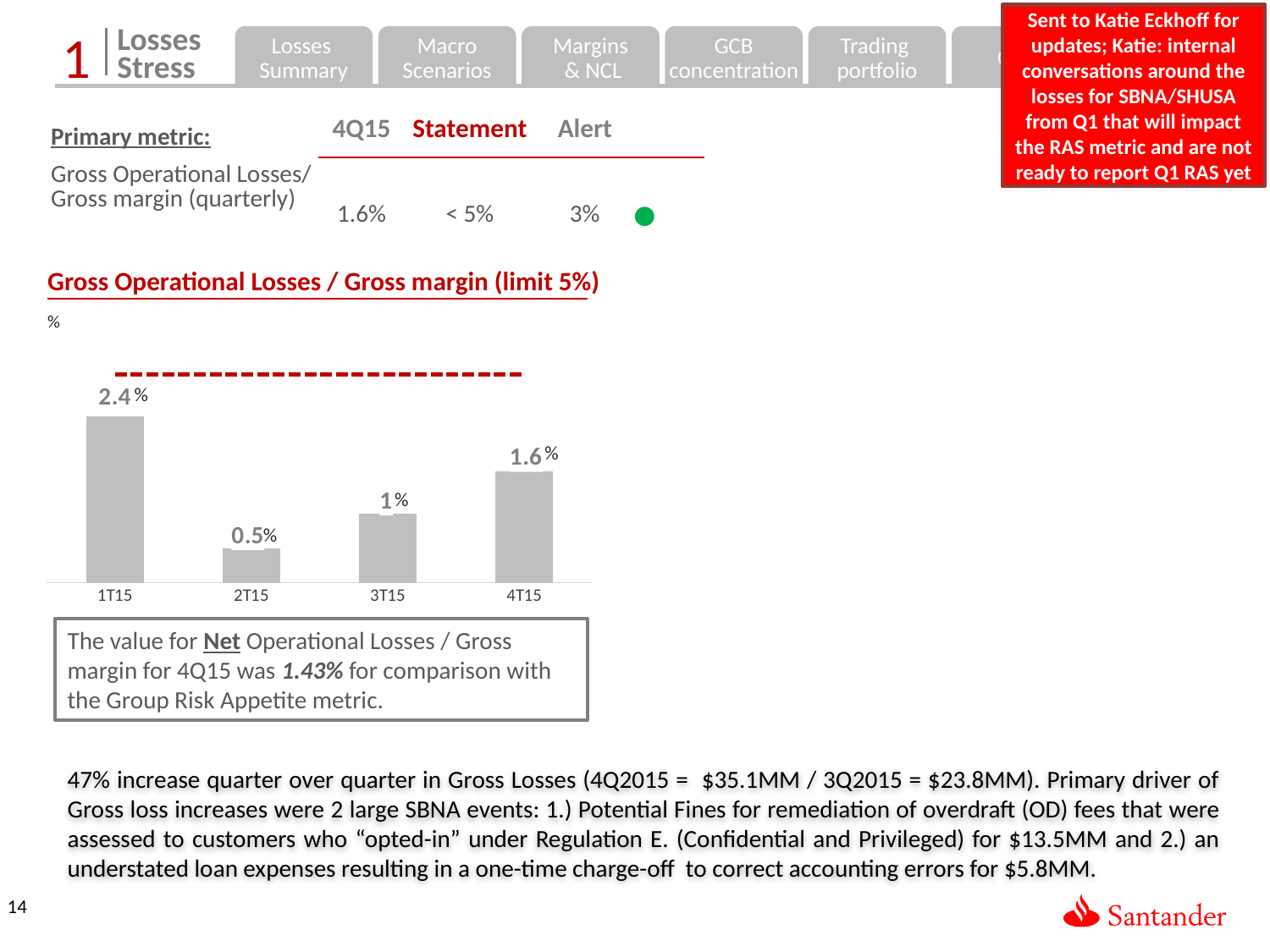

Sent to Katie Eckhoff for updates; Katie: internal conversations around the losses for SBNA/SHUSA from Q1 that will impact the RAS metric and are not ready to report Q1 RAS yet
Losses
Stress
Losses
Summary
Macro
Scenarios
Margins
 & NCL
GCB
concentration
Trading
portfolio
CVAs
Operational
Losses
1
| Primary metric: | 4Q15 | Statement | Alert |  |
| --- | --- | --- | --- | --- |
| Gross Operational Losses/ Gross margin (quarterly) | 1.6% | < 5% | 3% |  |

Gross Operational Losses / Gross margin (limit 5%)
%

### Chart

| Category |  |  |
|---|---|---|
| 1T15 | 2.4 | 3.0 |
| 2T15 | 0.5 | 3.0 |
| 3T15 | 1.0 | 3.0 |
| 4T15 | 1.6 | 3.0 |
%
%
%
%
The value for Net Operational Losses / Gross margin for 4Q15 was 1.43% for comparison with the Group Risk Appetite metric.
47% increase quarter over quarter in Gross Losses (4Q2015 =  $35.1MM / 3Q2015 = $23.8MM). Primary driver of Gross loss increases were 2 large SBNA events: 1.) Potential Fines for remediation of overdraft (OD) fees that were assessed to customers who “opted-in” under Regulation E. (Confidential and Privileged) for $13.5MM and 2.) an understated loan expenses resulting in a one-time charge-off  to correct accounting errors for $5.8MM.